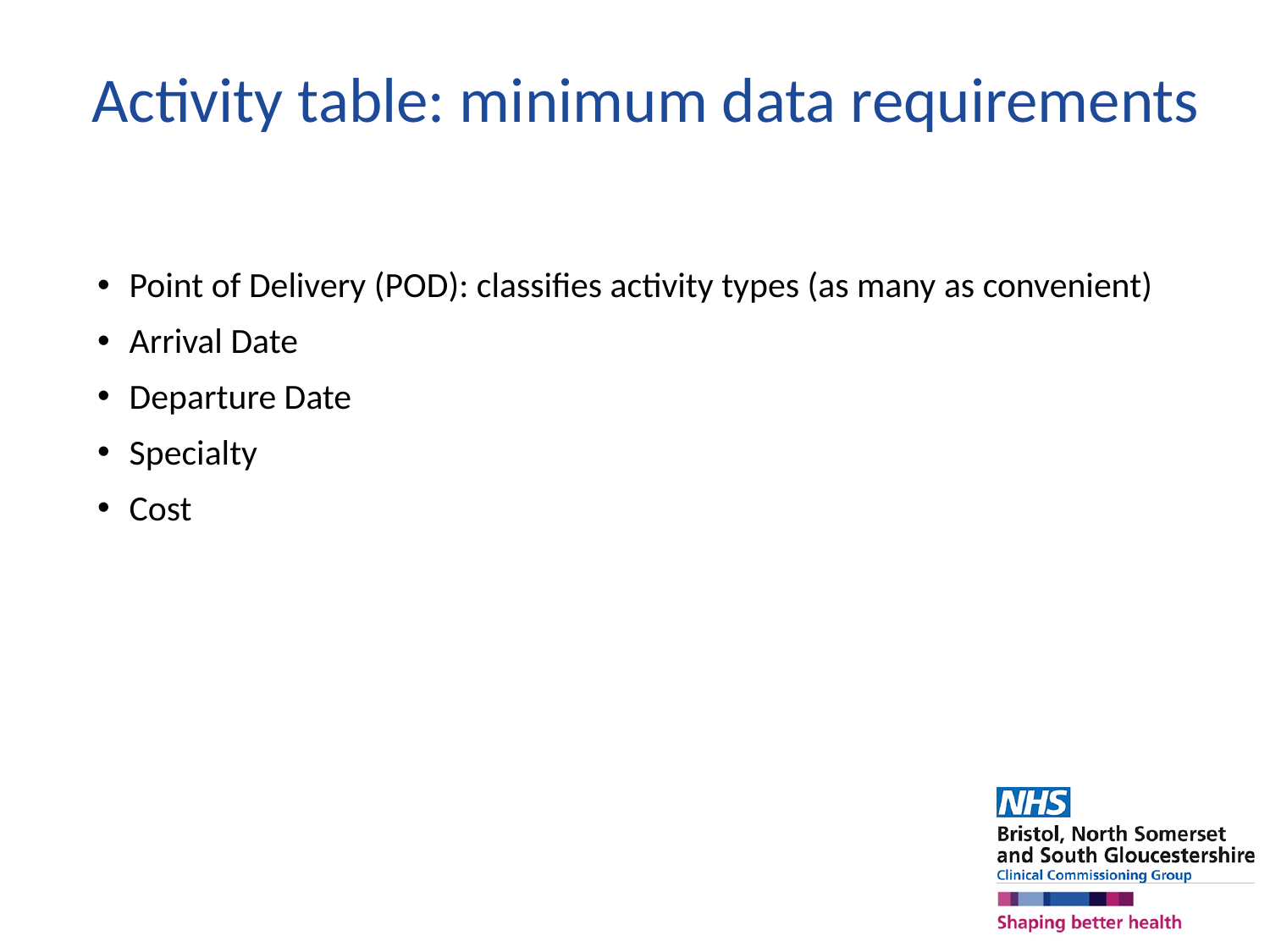

Activity table: minimum data requirements
Point of Delivery (POD): classifies activity types (as many as convenient)
Arrival Date
Departure Date
Specialty
Cost